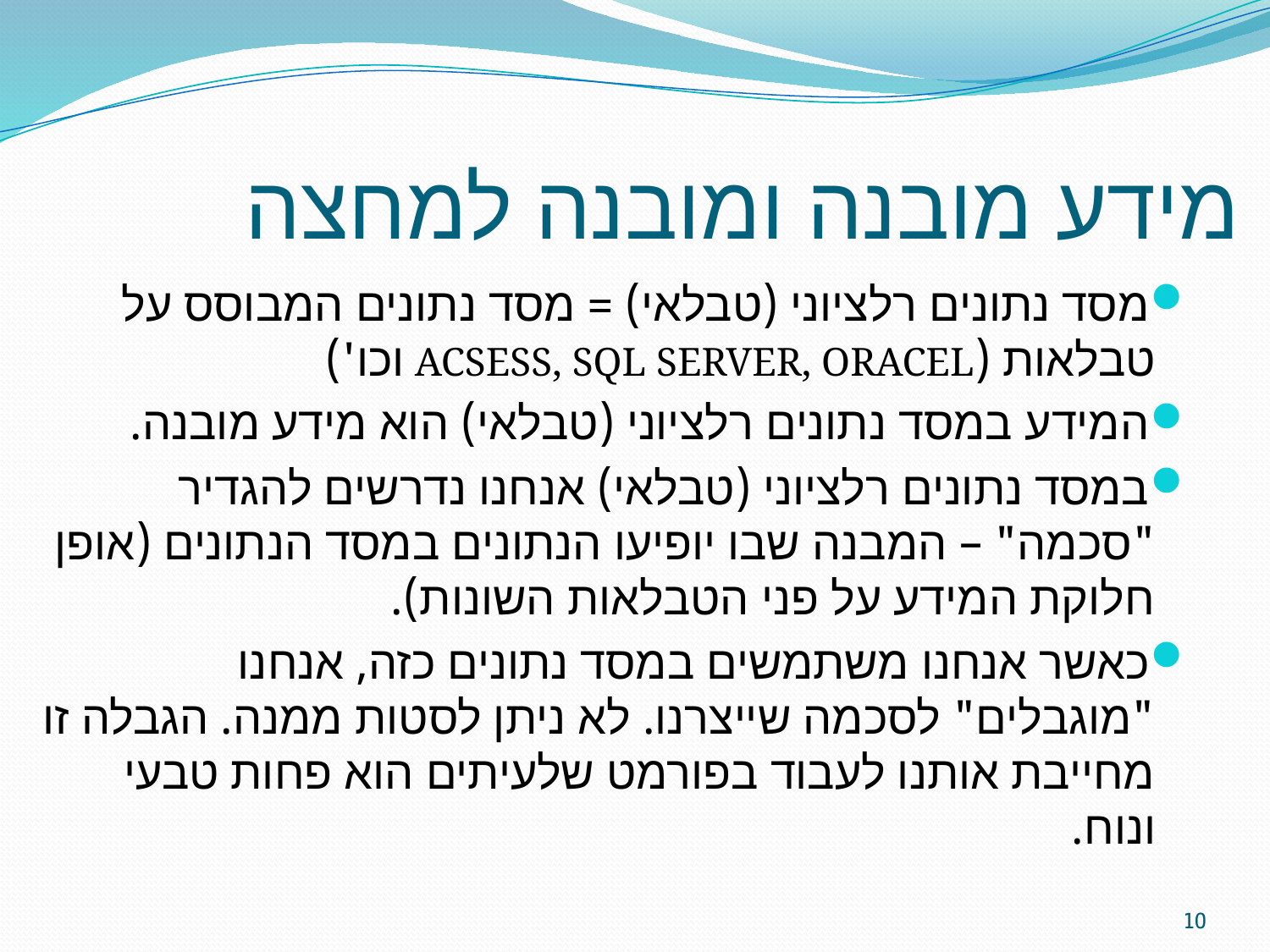

# מידע מובנה ומובנה למחצה
מסד נתונים רלציוני (טבלאי) = מסד נתונים המבוסס על טבלאות (ACSESS, SQL SERVER, ORACEL וכו')
המידע במסד נתונים רלציוני (טבלאי) הוא מידע מובנה.
במסד נתונים רלציוני (טבלאי) אנחנו נדרשים להגדיר "סכמה" – המבנה שבו יופיעו הנתונים במסד הנתונים (אופן חלוקת המידע על פני הטבלאות השונות).
כאשר אנחנו משתמשים במסד נתונים כזה, אנחנו "מוגבלים" לסכמה שייצרנו. לא ניתן לסטות ממנה. הגבלה זו מחייבת אותנו לעבוד בפורמט שלעיתים הוא פחות טבעי ונוח.
10